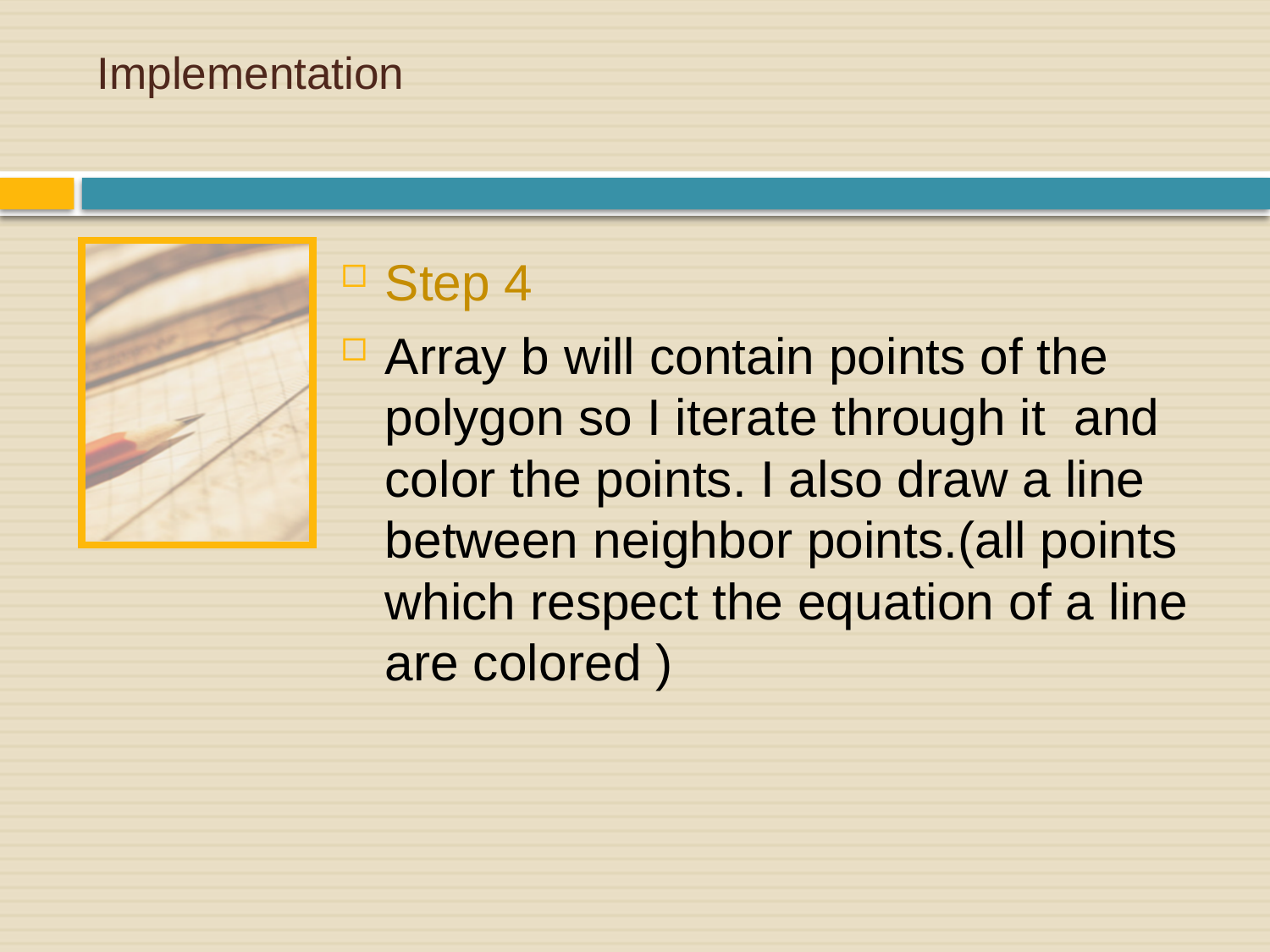

# Implementation
Step 4
Array b will contain points of the polygon so I iterate through it  and color the points. I also draw a line between neighbor points.(all points which respect the equation of a line are colored )